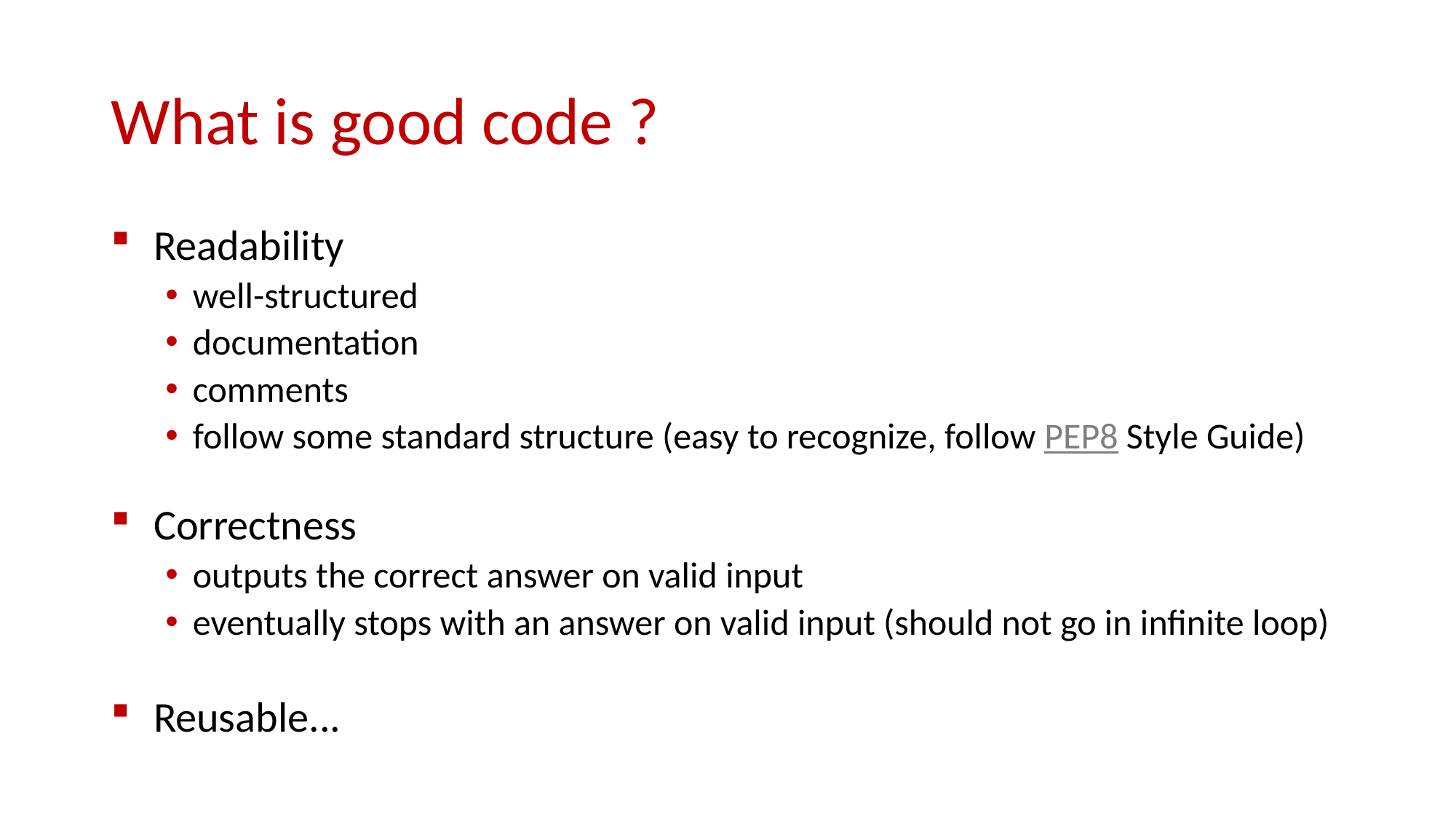

# What is good code ?
Readability
well-structured
documentation
comments
follow some standard structure (easy to recognize, follow PEP8 Style Guide)

Correctness
outputs the correct answer on valid input
eventually stops with an answer on valid input (should not go in infinite loop)

Reusable...